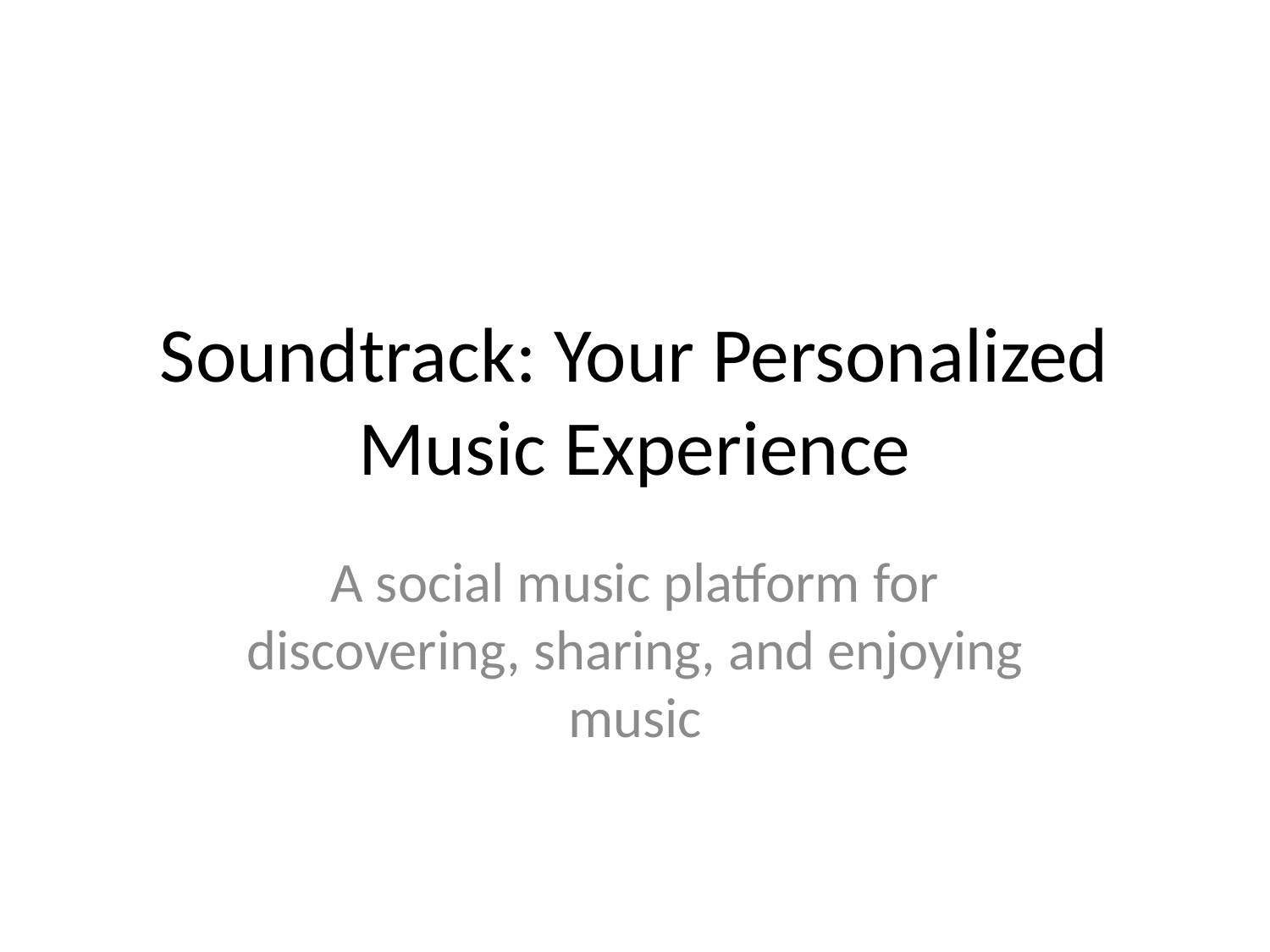

# Soundtrack: Your Personalized Music Experience
A social music platform for discovering, sharing, and enjoying music